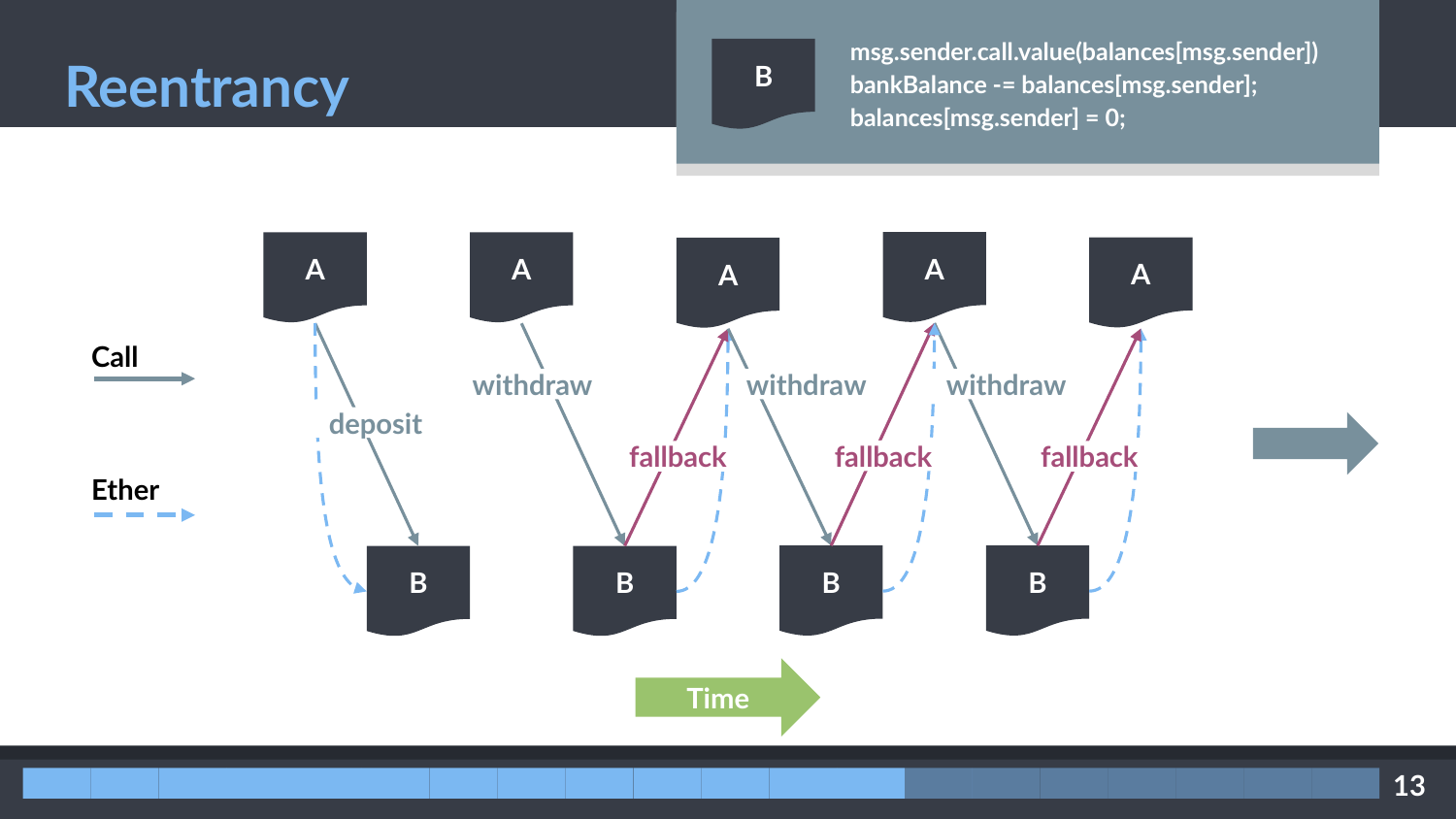

msg.sender.call.value(balances[msg.sender])
bankBalance -= balances[msg.sender];
balances[msg.sender] = 0;

# Reentrancy
B

A
A
A
A
A
Call
withdraw
withdraw
withdraw
deposit

fallback
fallback
fallback
Ether
B
B
B
B
Time
13